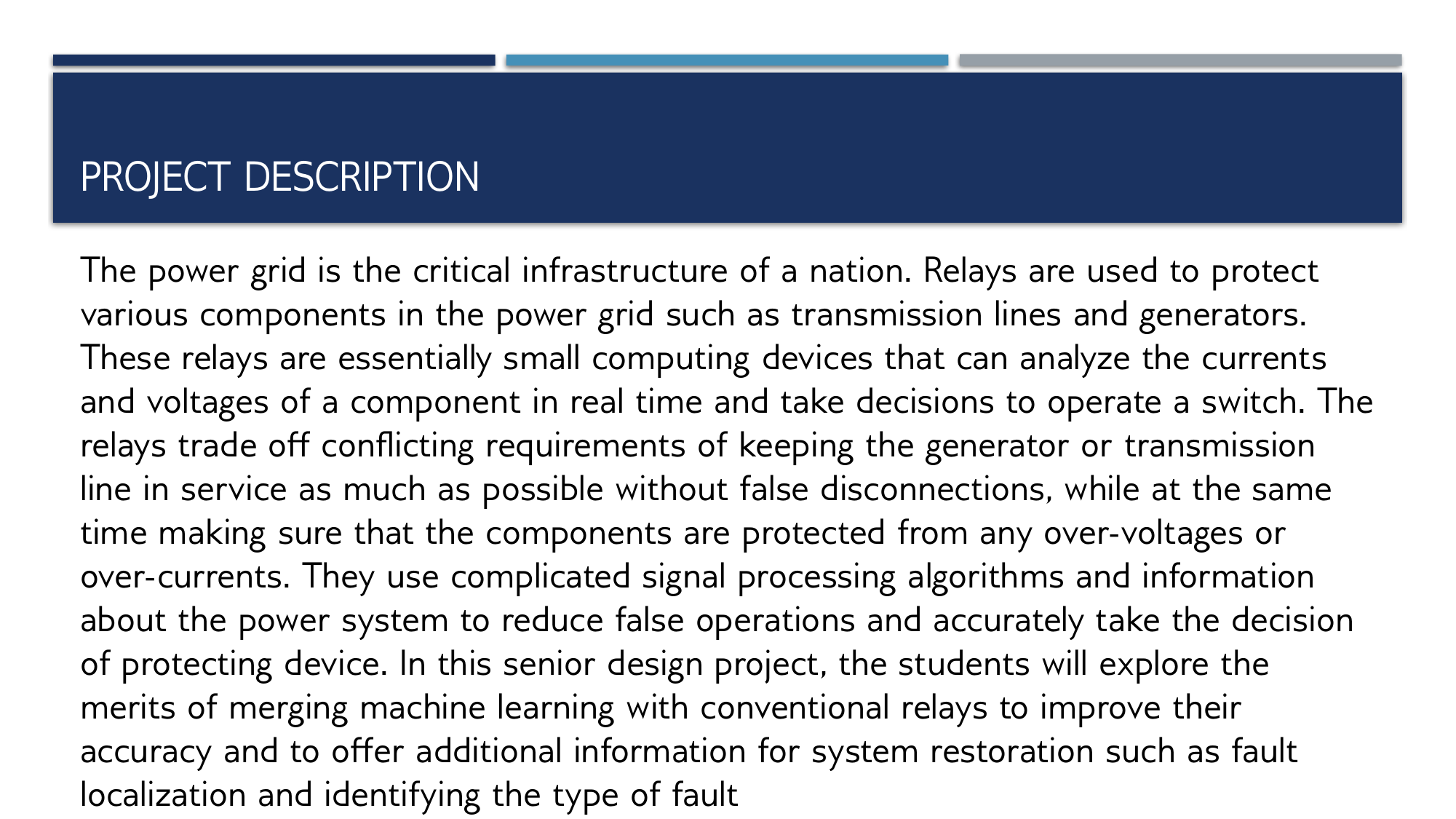

# Project description
The power grid is the critical infrastructure of a nation. Relays are used to protect various components in the power grid such as transmission lines and generators. These relays are essentially small computing devices that can analyze the currents and voltages of a component in real time and take decisions to operate a switch. The relays trade off conflicting requirements of keeping the generator or transmission line in service as much as possible without false disconnections, while at the same time making sure that the components are protected from any over-voltages or over-currents. They use complicated signal processing algorithms and information about the power system to reduce false operations and accurately take the decision of protecting device. In this senior design project, the students will explore the merits of merging machine learning with conventional relays to improve their accuracy and to offer additional information for system restoration such as fault localization and identifying the type of fault